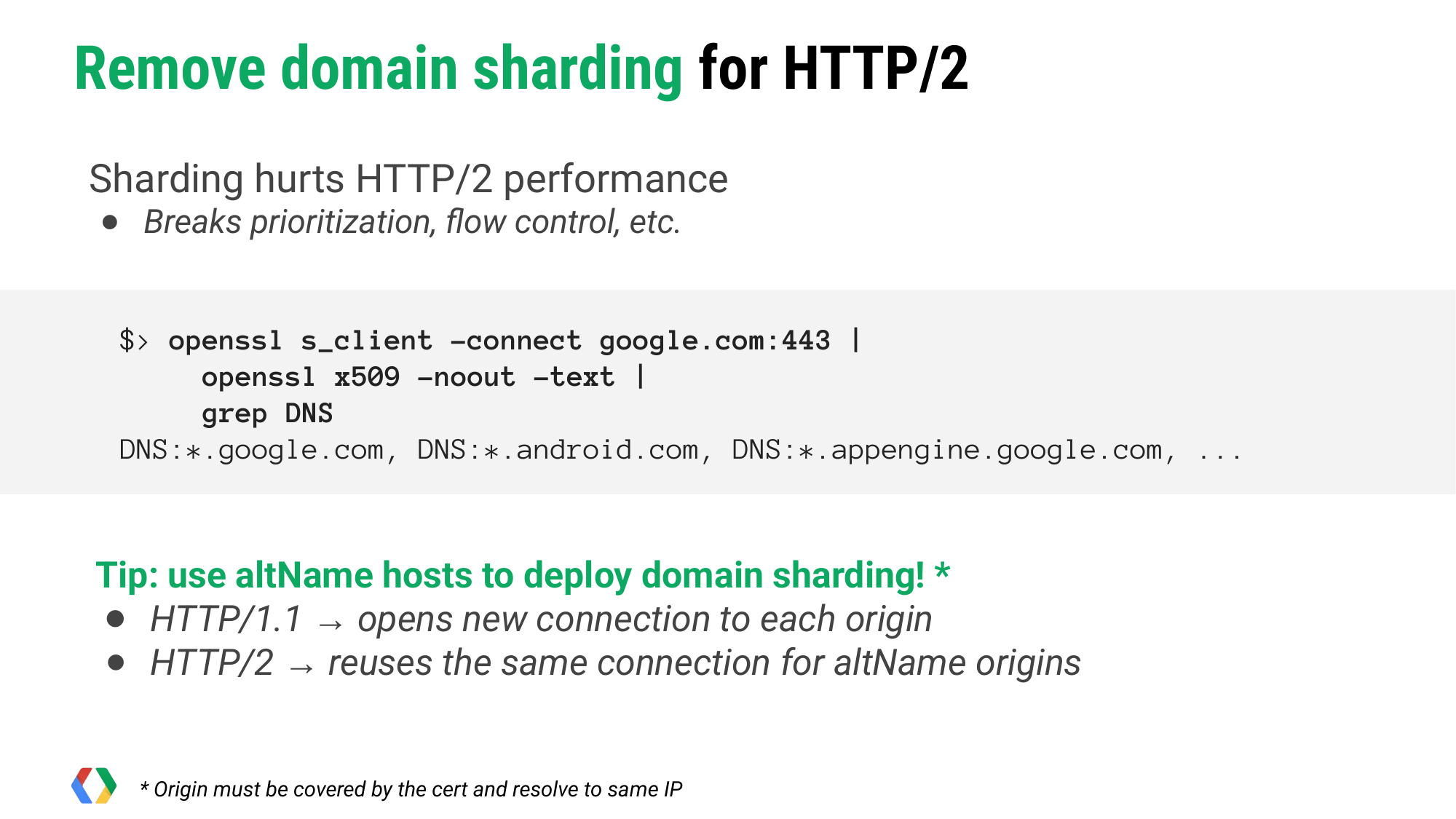

# Remove domain sharding for HTTP/2
Sharding hurts HTTP/2 performance
Breaks prioritization, flow control, etc.
$> openssl s_client -connect google.com:443 |
     openssl x509 -noout -text |
     grep DNS
DNS:*.google.com, DNS:*.android.com, DNS:*.appengine.google.com, ...
Tip: use altName hosts to deploy domain sharding! *
HTTP/1.1 → opens new connection to each origin
HTTP/2 → reuses the same connection for altName origins
* Origin must be covered by the cert and resolve to same IP